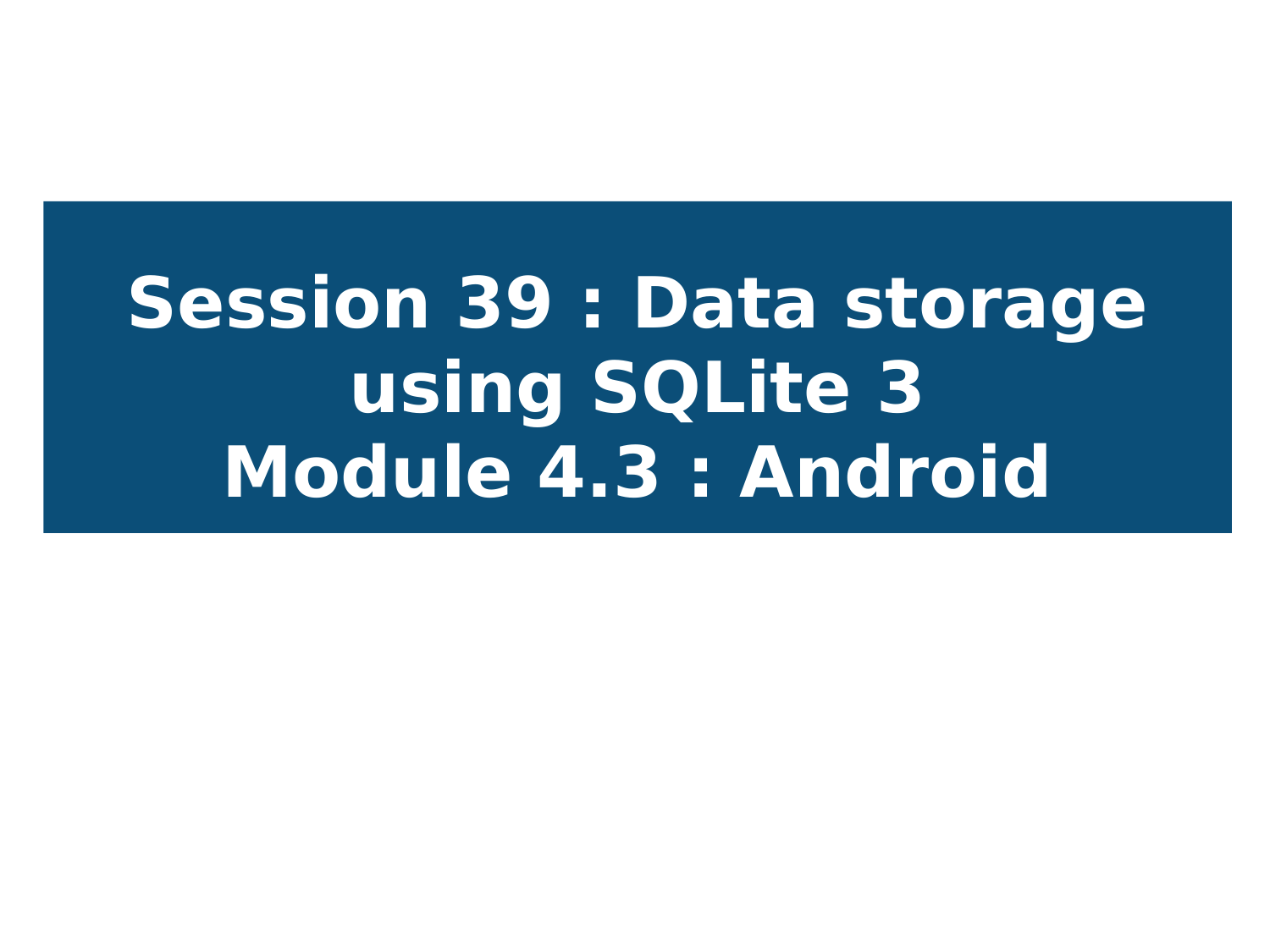

Session 39 : Data storage
using SQLite 3
Module 4.3 : Android